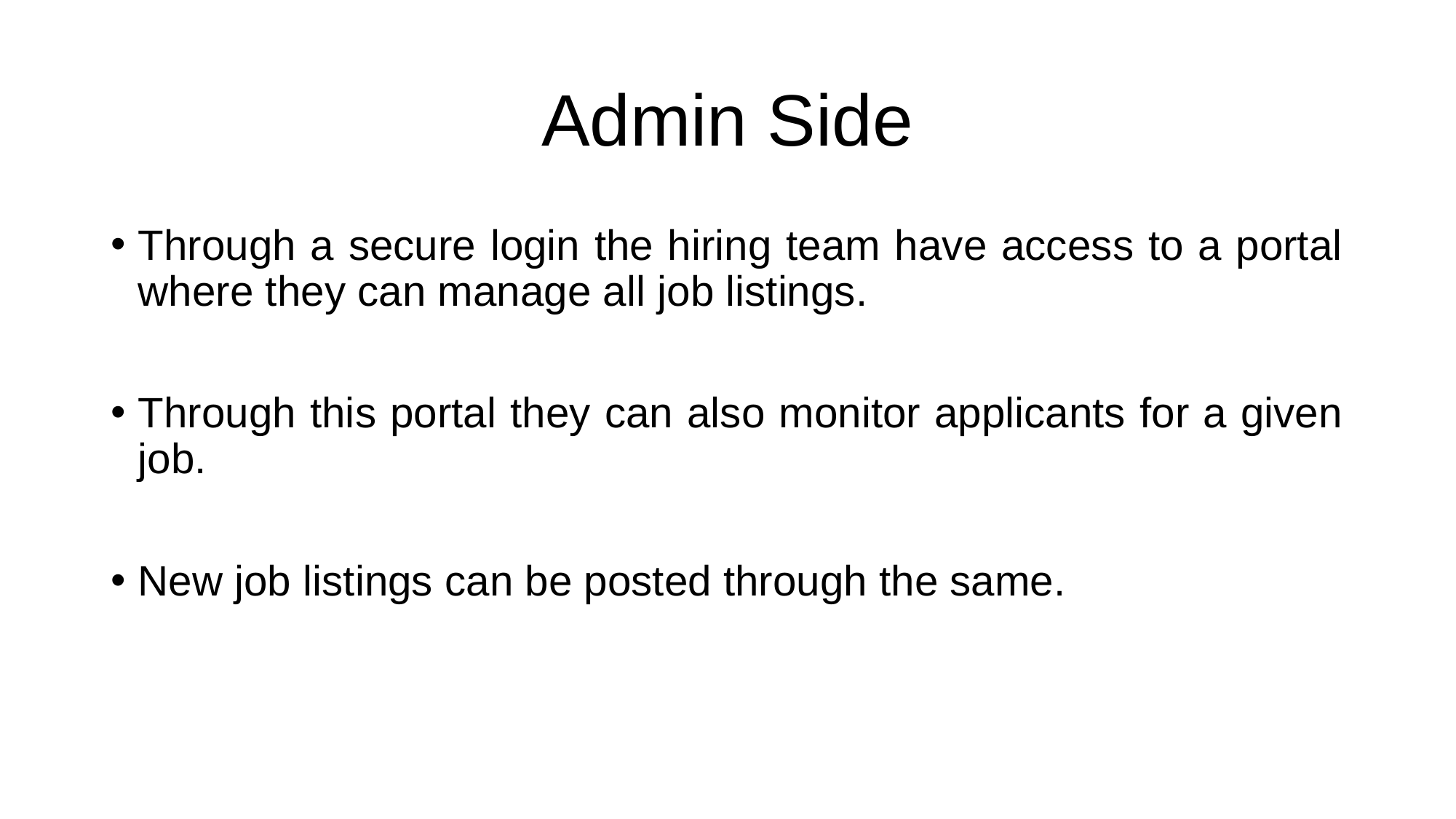

# Admin Side
Through a secure login the hiring team have access to a portal where they can manage all job listings.

Through this portal they can also monitor applicants for a given job.

New job listings can be posted through the same.